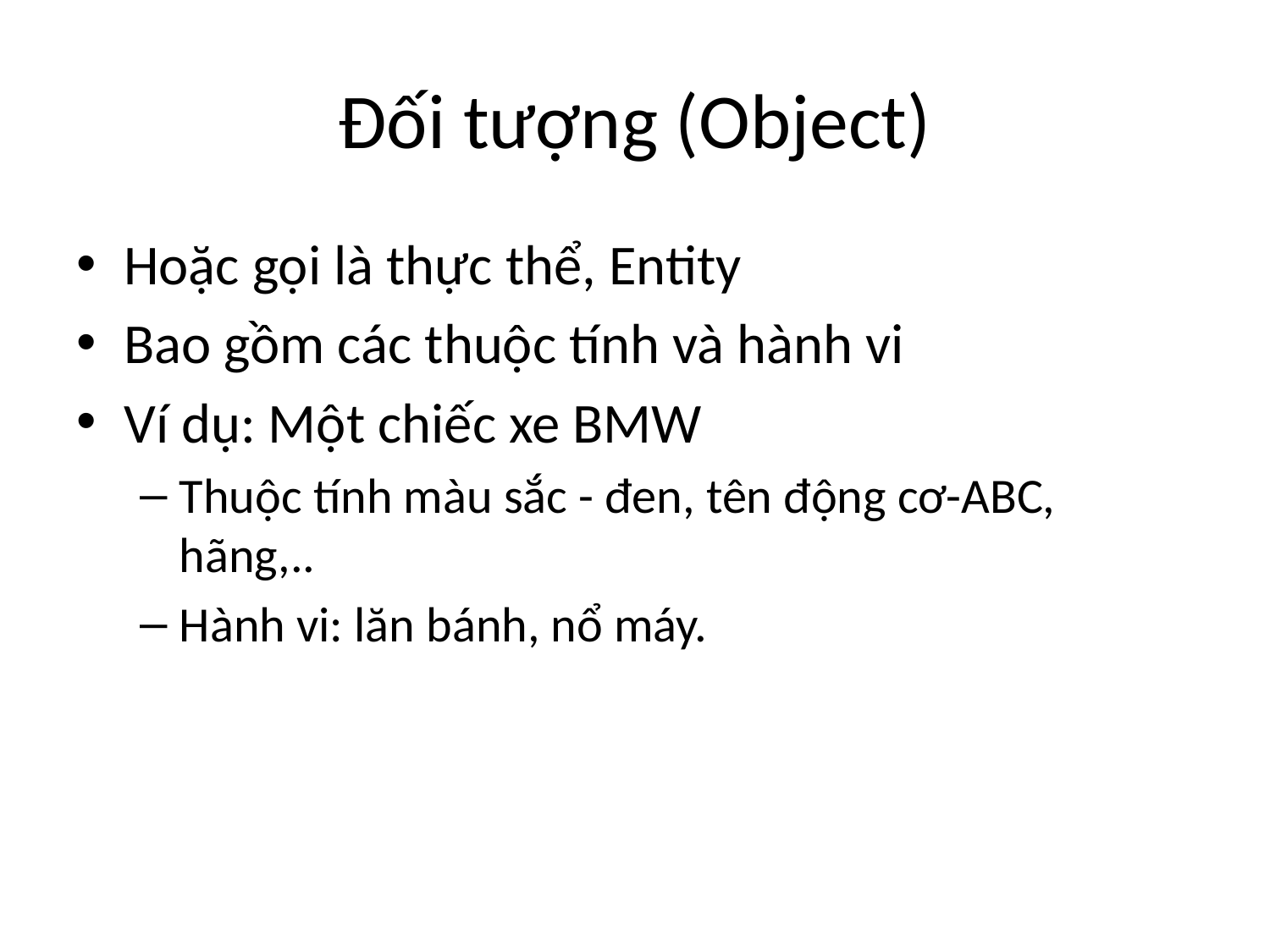

# Đối tượng (Object)
Hoặc gọi là thực thể, Entity
Bao gồm các thuộc tính và hành vi
Ví dụ: Một chiếc xe BMW
Thuộc tính màu sắc - đen, tên động cơ-ABC, hãng,..
Hành vi: lăn bánh, nổ máy.